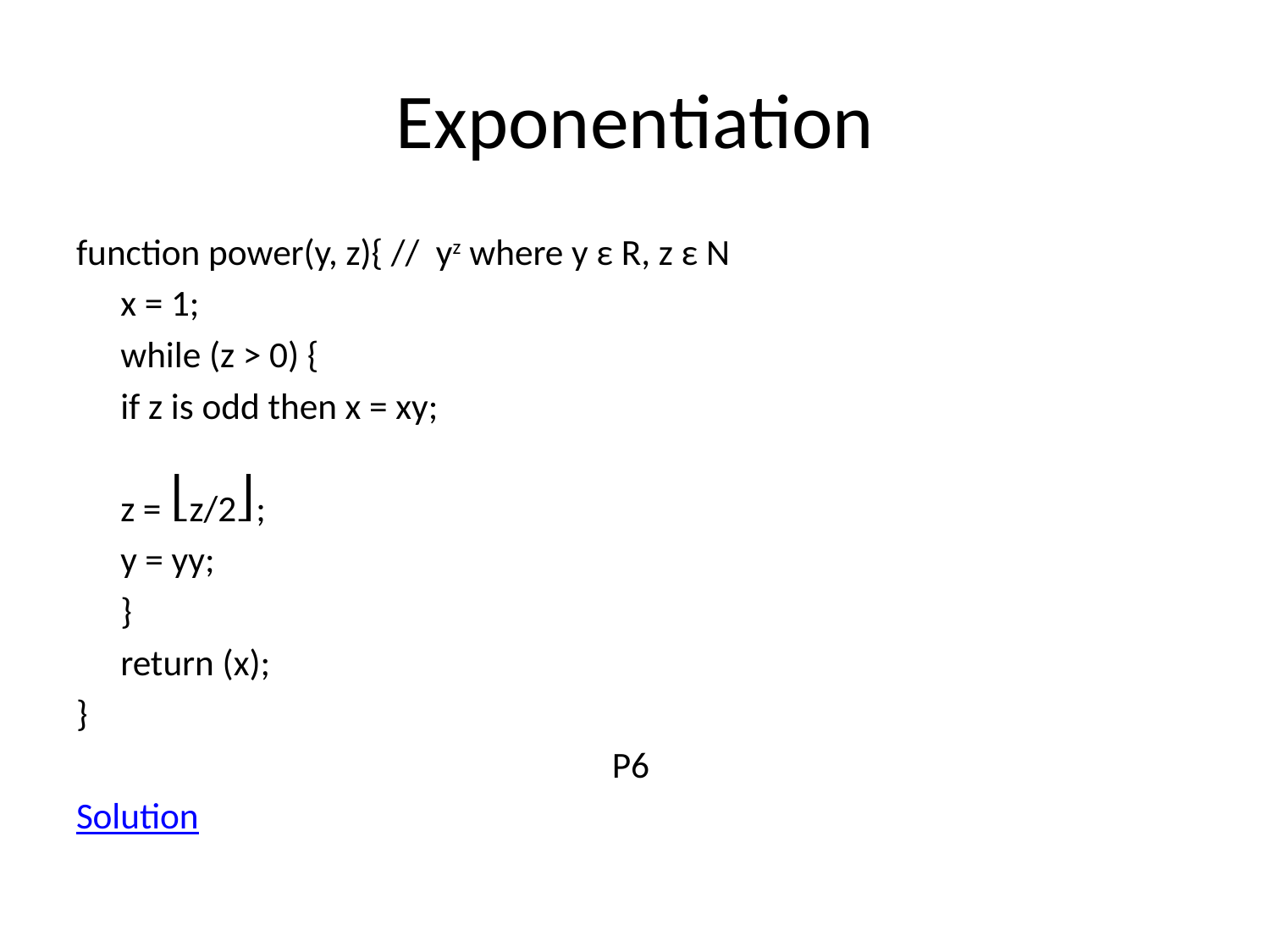

# Exponentiation
function power(y, z){ //  yz where y ε R, z ε N
		x = 1;
		while (z > 0) {
			if z is odd then x = xy;

			z = ⎣z/2⎦;
			y = yy;
		}
		return (x);
}
P6
Solution